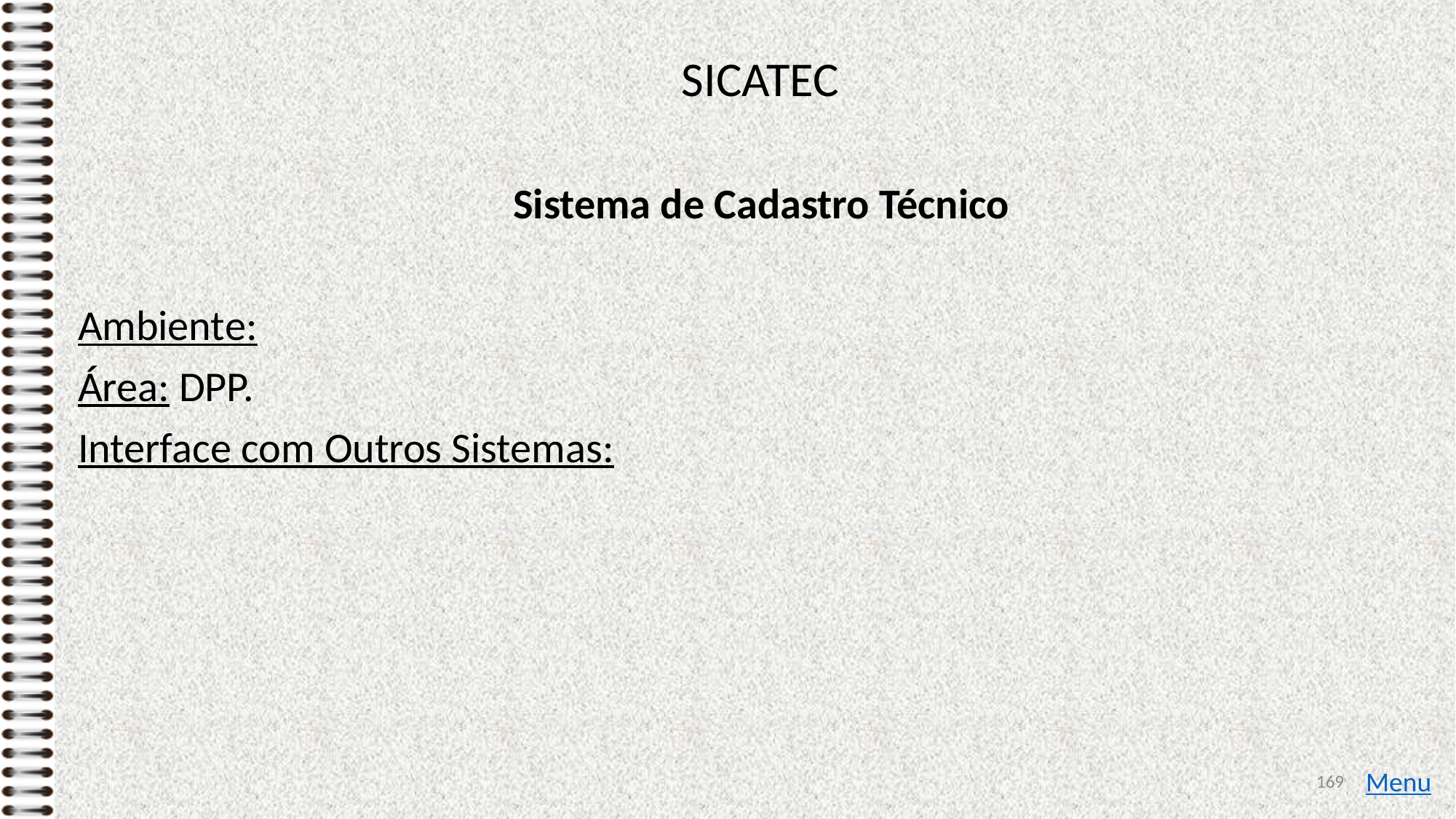

# SICATEC

Sistema de Cadastro Técnico

Ambiente:
Área: DPP.
Interface com Outros Sistemas:

169
Menu